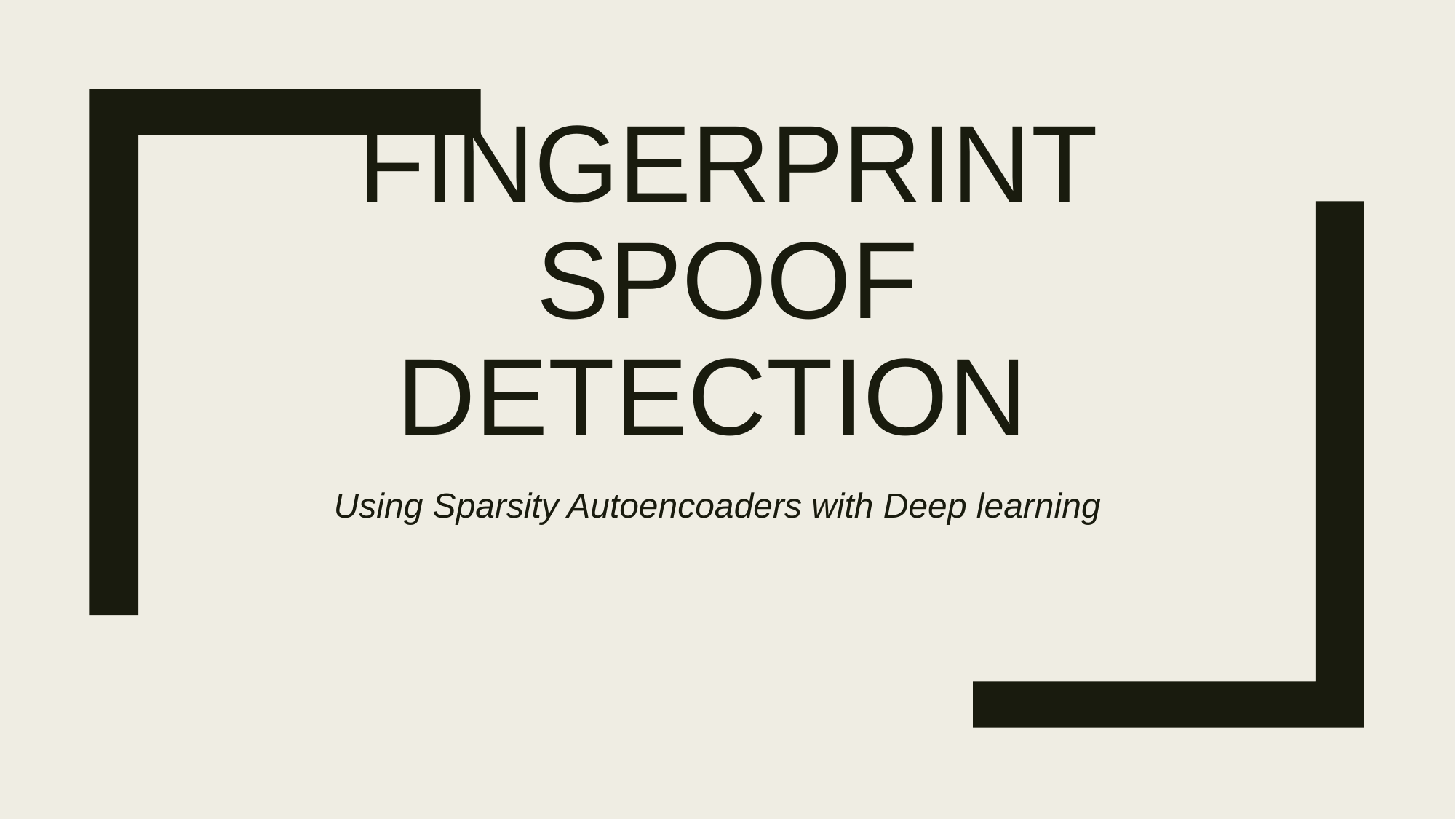

# Fingerprint spoof detection
Using Sparsity Autoencoaders with Deep learning